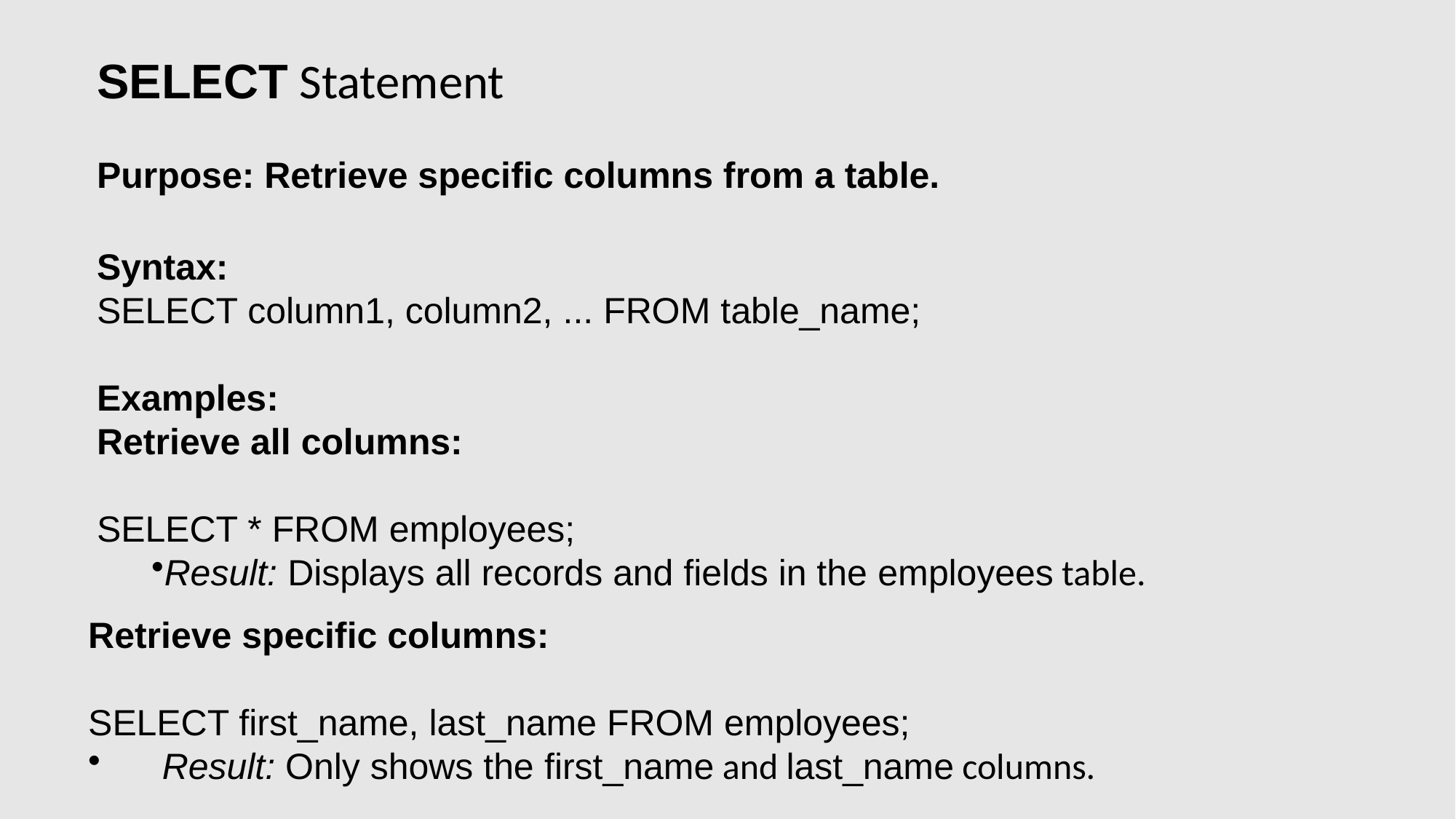

# SELECT Statement
Purpose: Retrieve specific columns from a table.

Syntax:
SELECT column1, column2, ... FROM table_name;

Examples:
Retrieve all columns:

SELECT * FROM employees;
Result: Displays all records and fields in the employees table.

Retrieve specific columns:

SELECT first_name, last_name FROM employees;
      Result: Only shows the first_name and last_name columns.